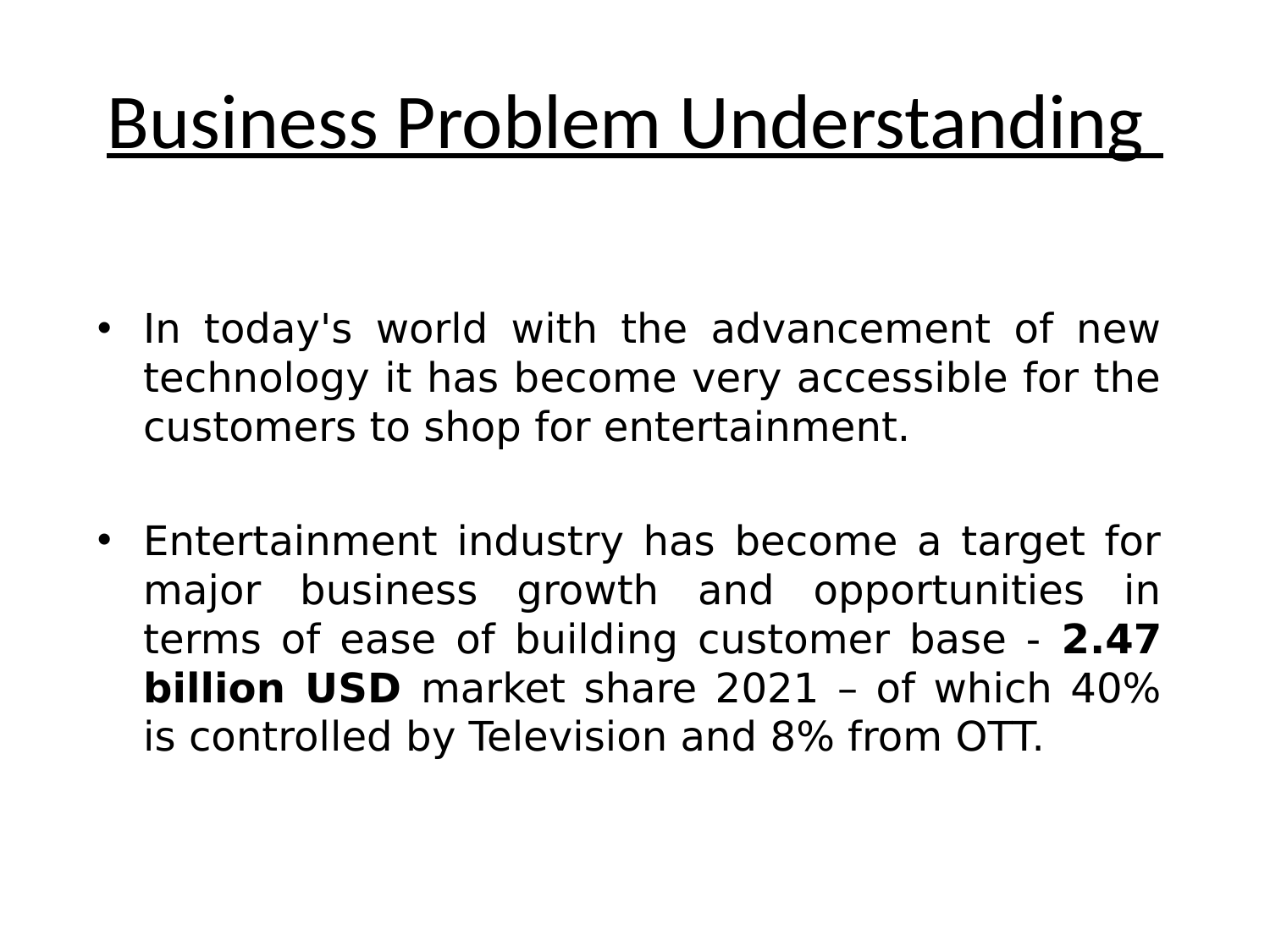

# Business Problem Understanding
In today's world with the advancement of new technology it has become very accessible for the customers to shop for entertainment.

Entertainment industry has become a target for major business growth and opportunities in terms of ease of building customer base - 2.47 billion USD market share 2021 – of which 40% is controlled by Television and 8% from OTT.